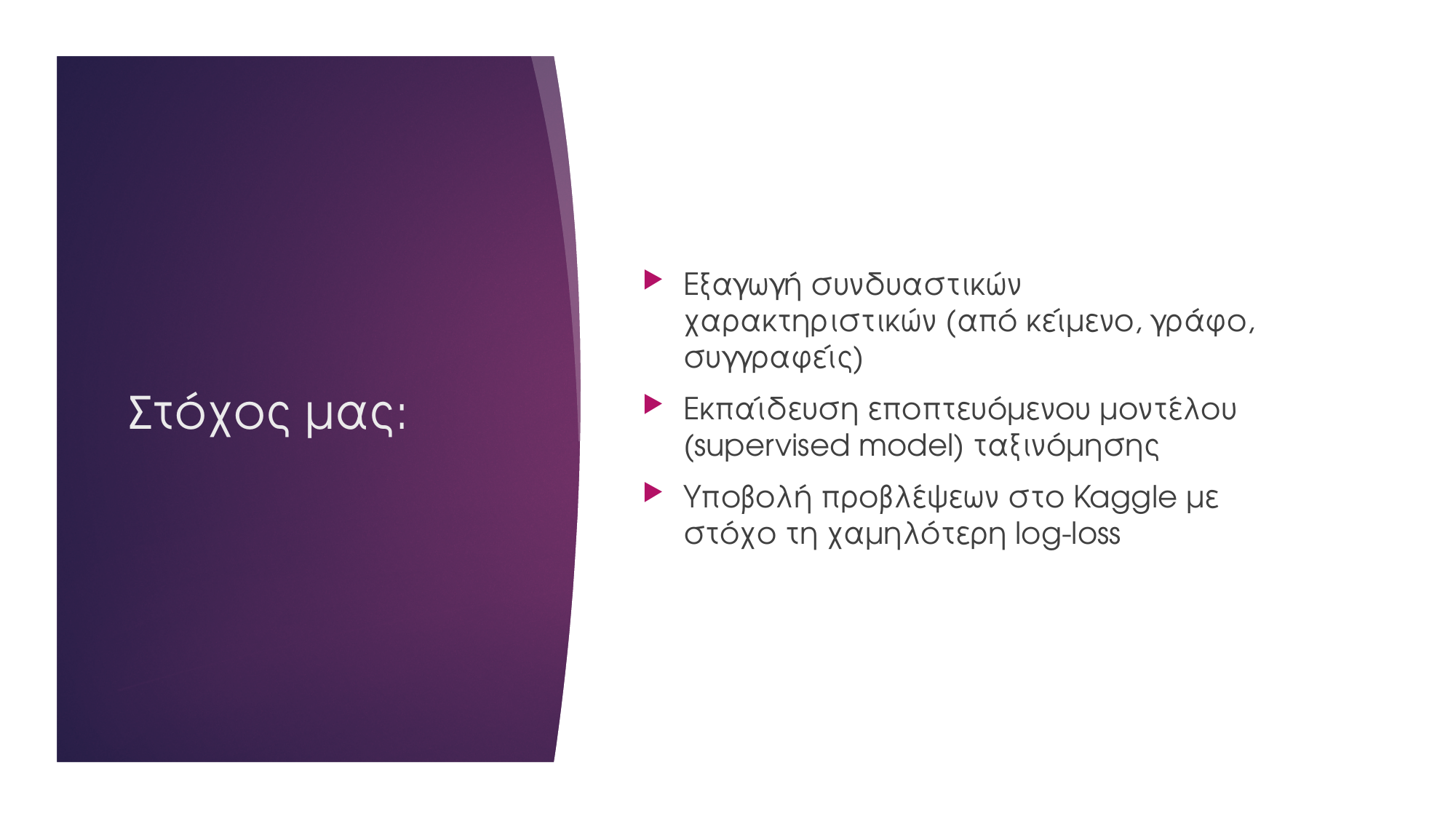

Εξαγωγή συνδυαστικών χαρακτηριστικών (από κείμενο, γράφο, συγγραφείς)
Εκπαίδευση εποπτευόμενου μοντέλου (supervised model) ταξινόμησης
Υποβολή προβλέψεων στο Kaggle με στόχο τη χαμηλότερη log-loss
# Στόχος μας: